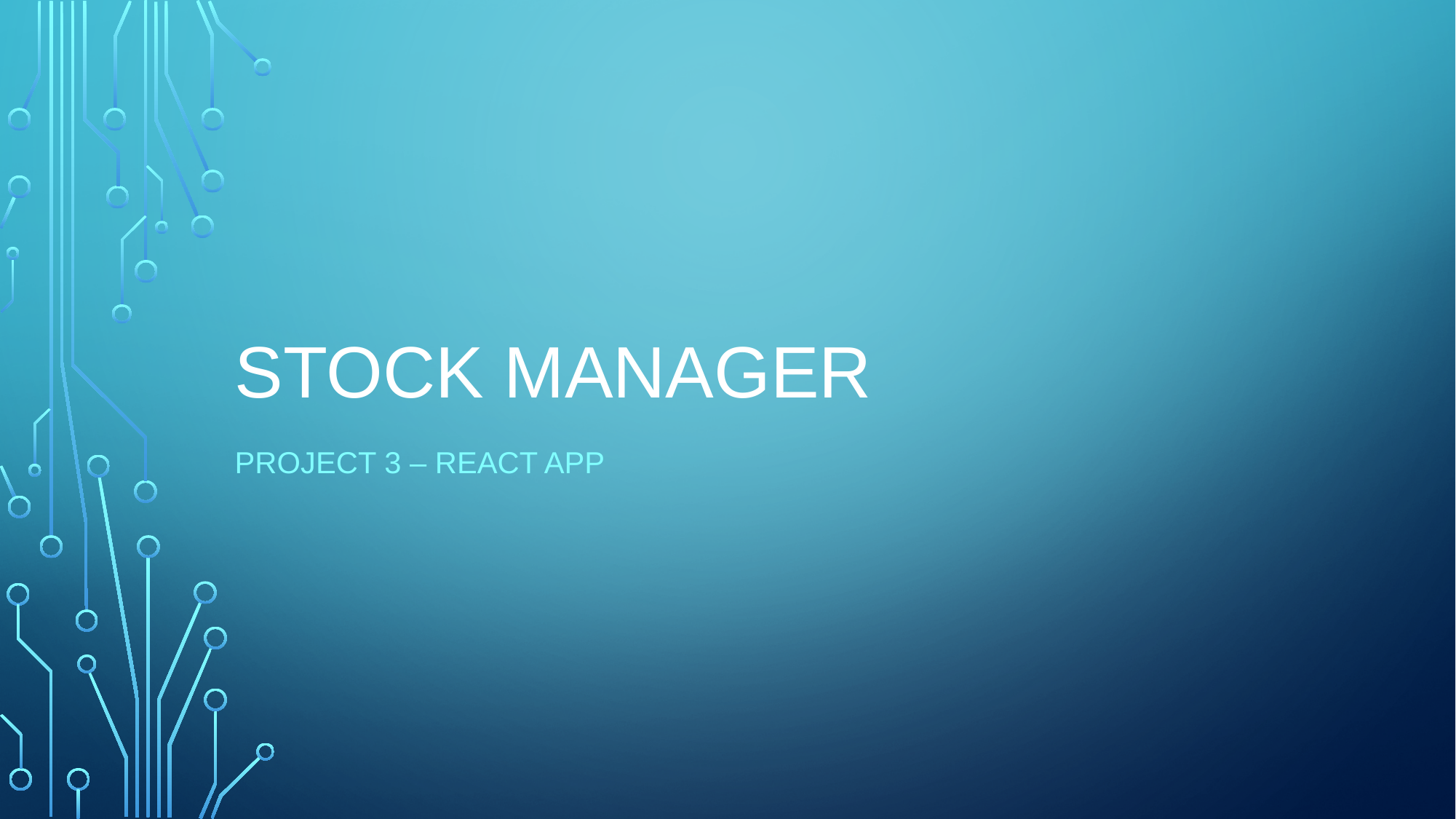

# Stock Manager
Project 3 – React app